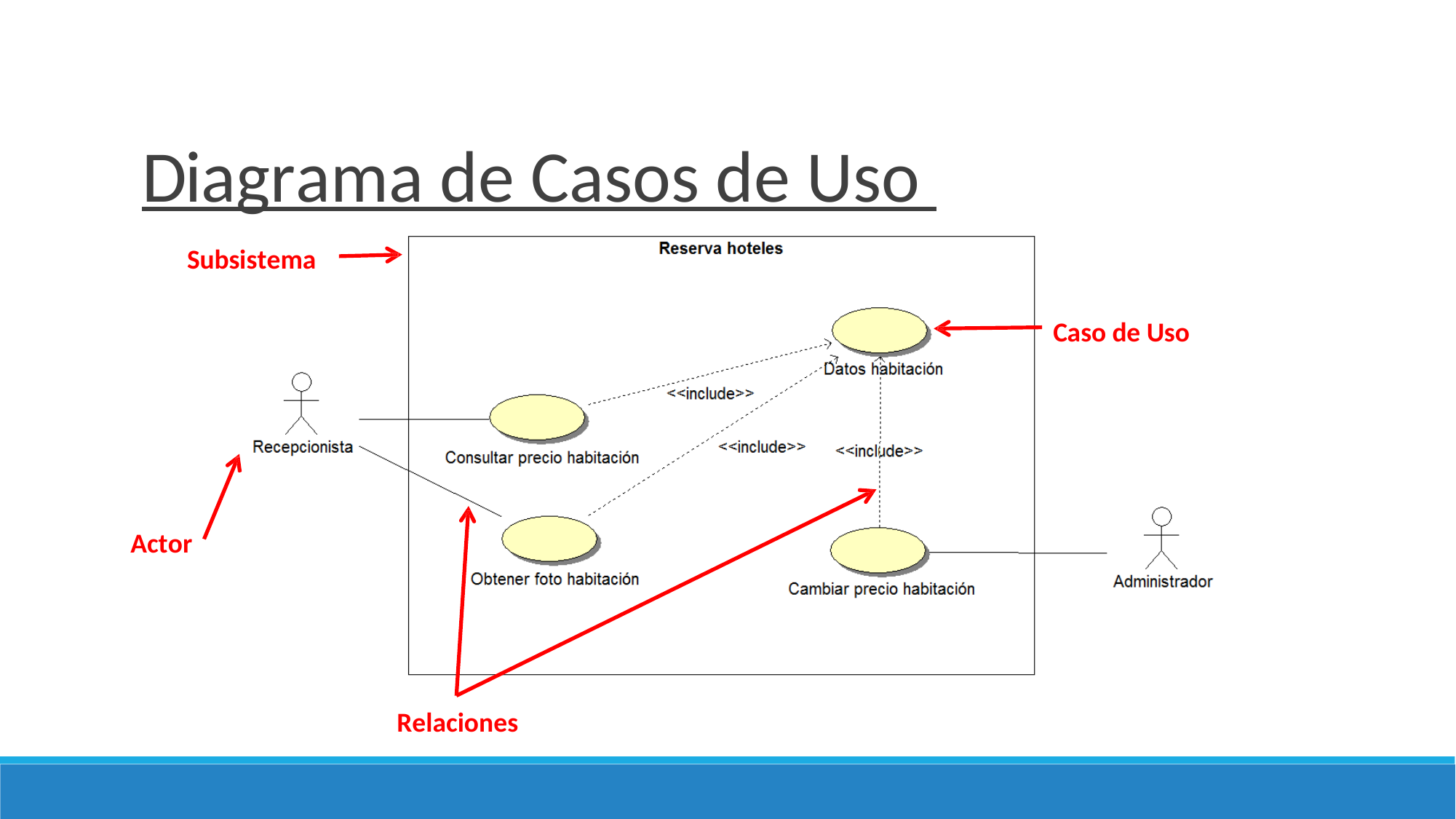

# Diagrama de Casos de Uso
Subsistema

Caso de Uso

Actor
Relaciones